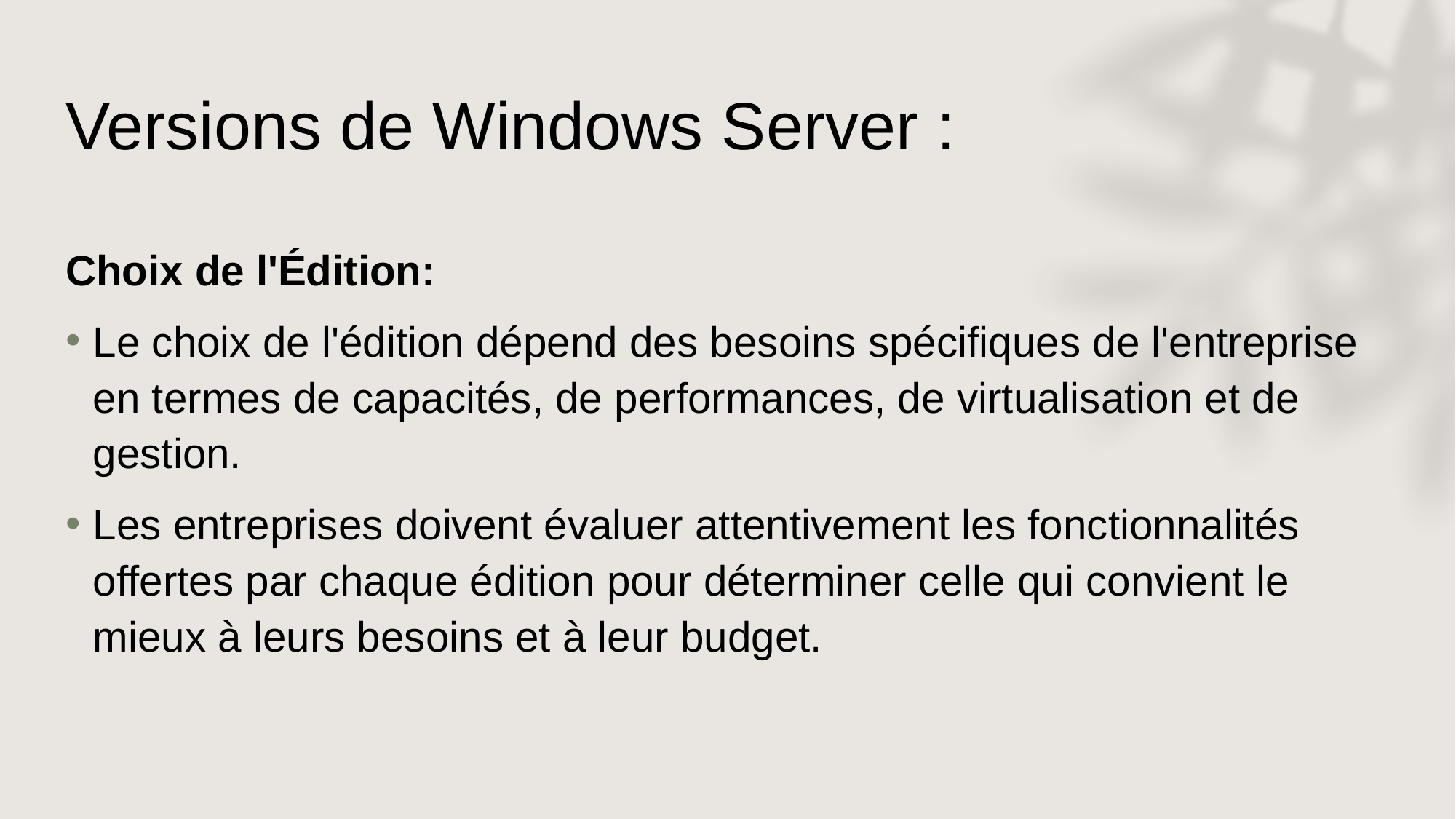

# Versions de Windows Server :
Choix de l'Édition:
Le choix de l'édition dépend des besoins spécifiques de l'entreprise en termes de capacités, de performances, de virtualisation et de gestion.
Les entreprises doivent évaluer attentivement les fonctionnalités offertes par chaque édition pour déterminer celle qui convient le mieux à leurs besoins et à leur budget.